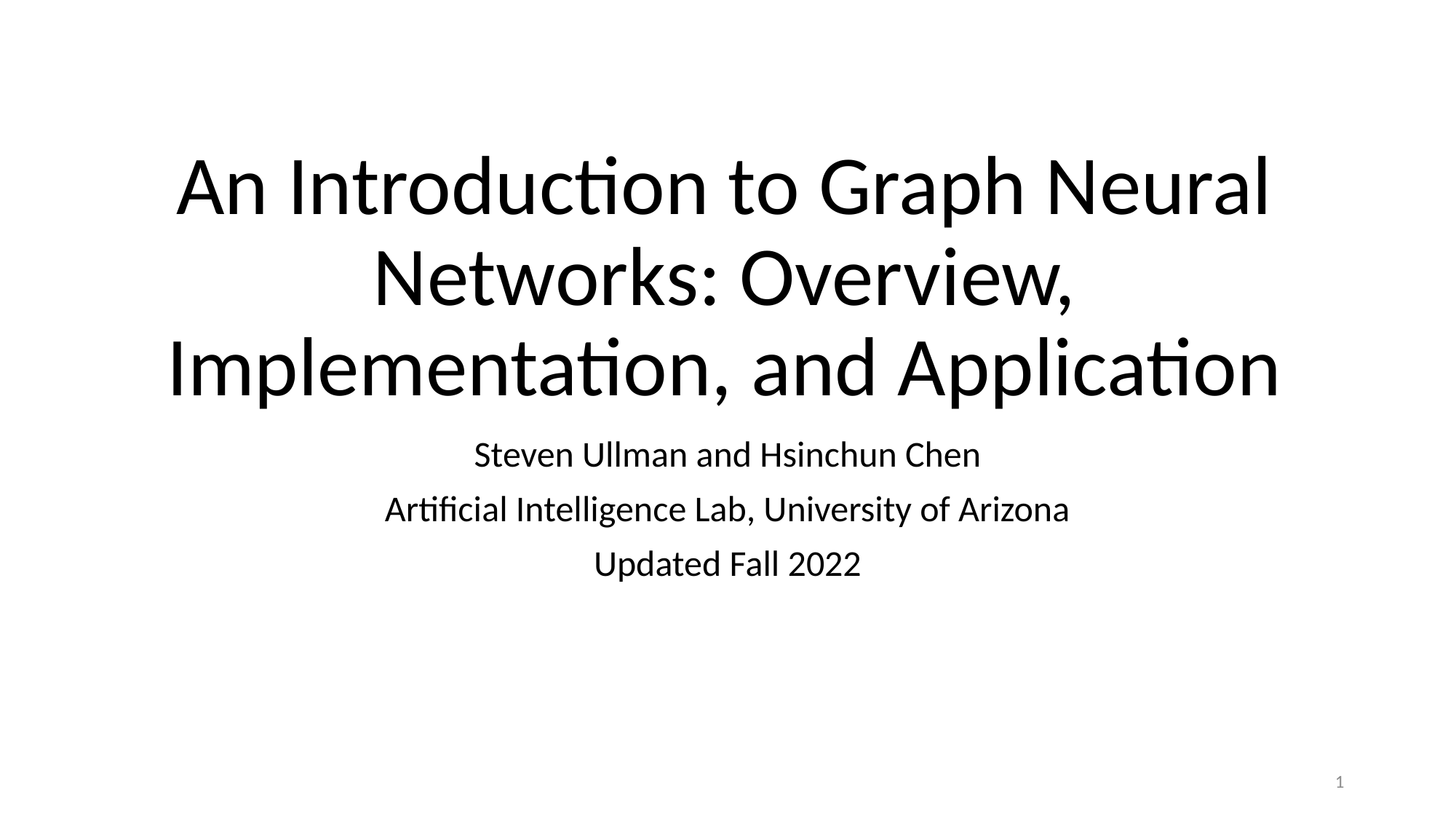

# An Introduction to Graph Neural Networks: Overview, Implementation, and Application
Steven Ullman and Hsinchun Chen
Artificial Intelligence Lab, University of Arizona
Updated Fall 2022
1